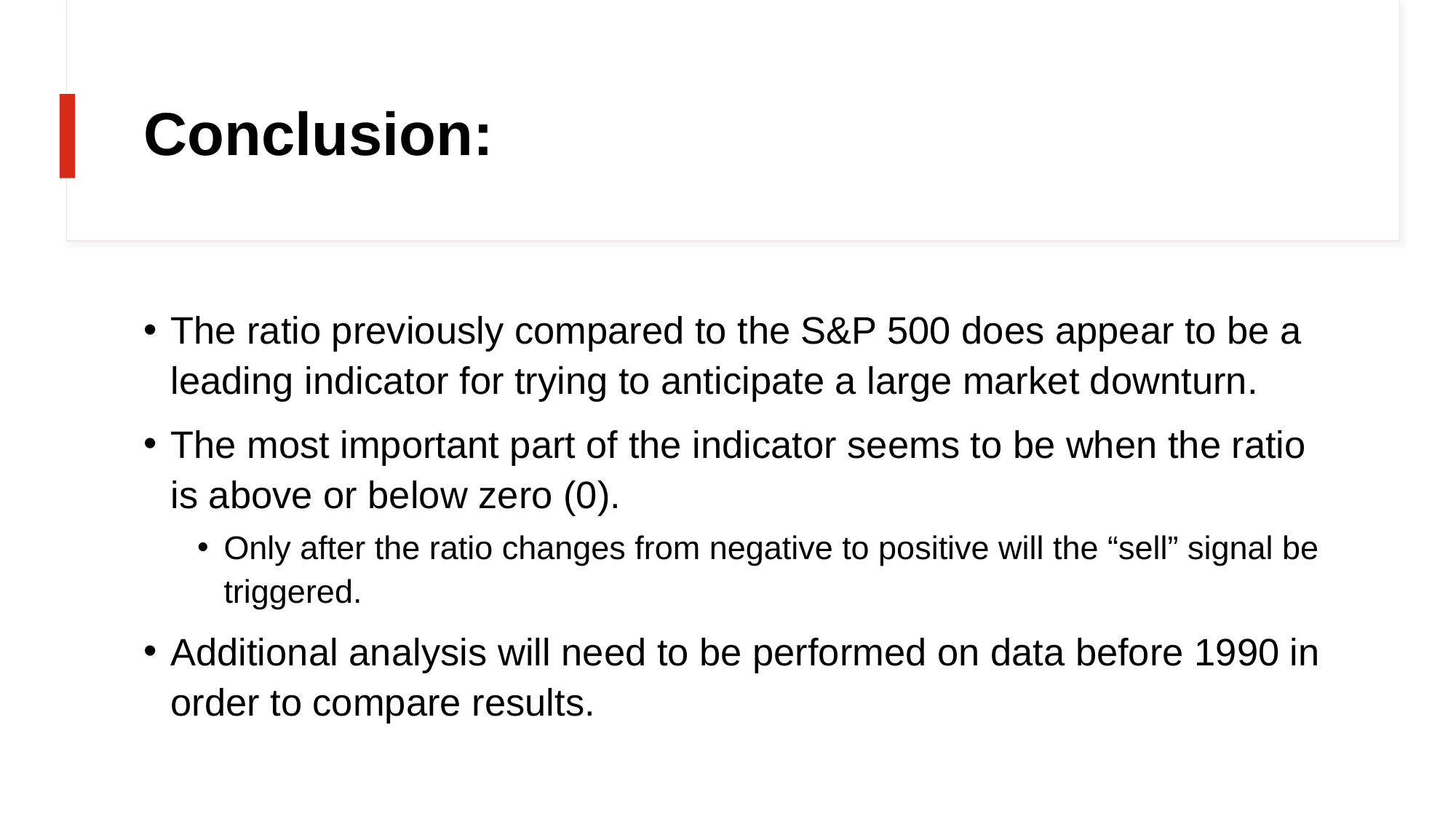

# Conclusion:
The ratio previously compared to the S&P 500 does appear to be a leading indicator for trying to anticipate a large market downturn.
The most important part of the indicator seems to be when the ratio is above or below zero (0).
Only after the ratio changes from negative to positive will the “sell” signal be triggered.
Additional analysis will need to be performed on data before 1990 in order to compare results.